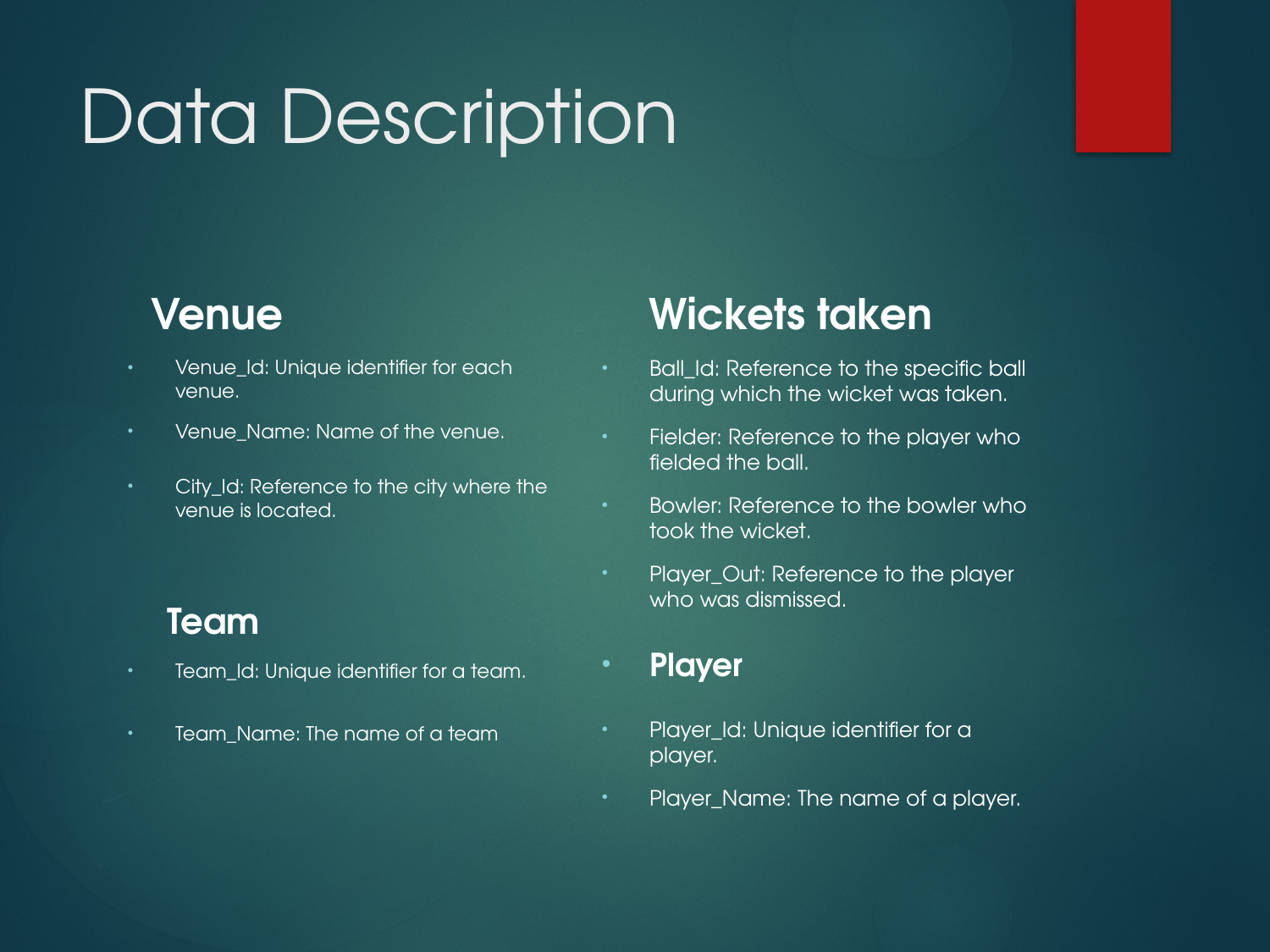

# Data Description
  Venue

    Wickets taken
Venue_Id: Unique identifier for each venue.
Venue_Name: Name of the venue.
City_Id: Reference to the city where the venue is located.

    Team
Team_Id: Unique identifier for a team.
Team_Name: The name of a team

Ball_Id: Reference to the specific ball during which the wicket was taken.
Fielder: Reference to the player who fielded the ball.
Bowler: Reference to the bowler who took the wicket.
Player_Out: Reference to the player who was dismissed.
Player
Player_Id: Unique identifier for a player.
Player_Name: The name of a player.